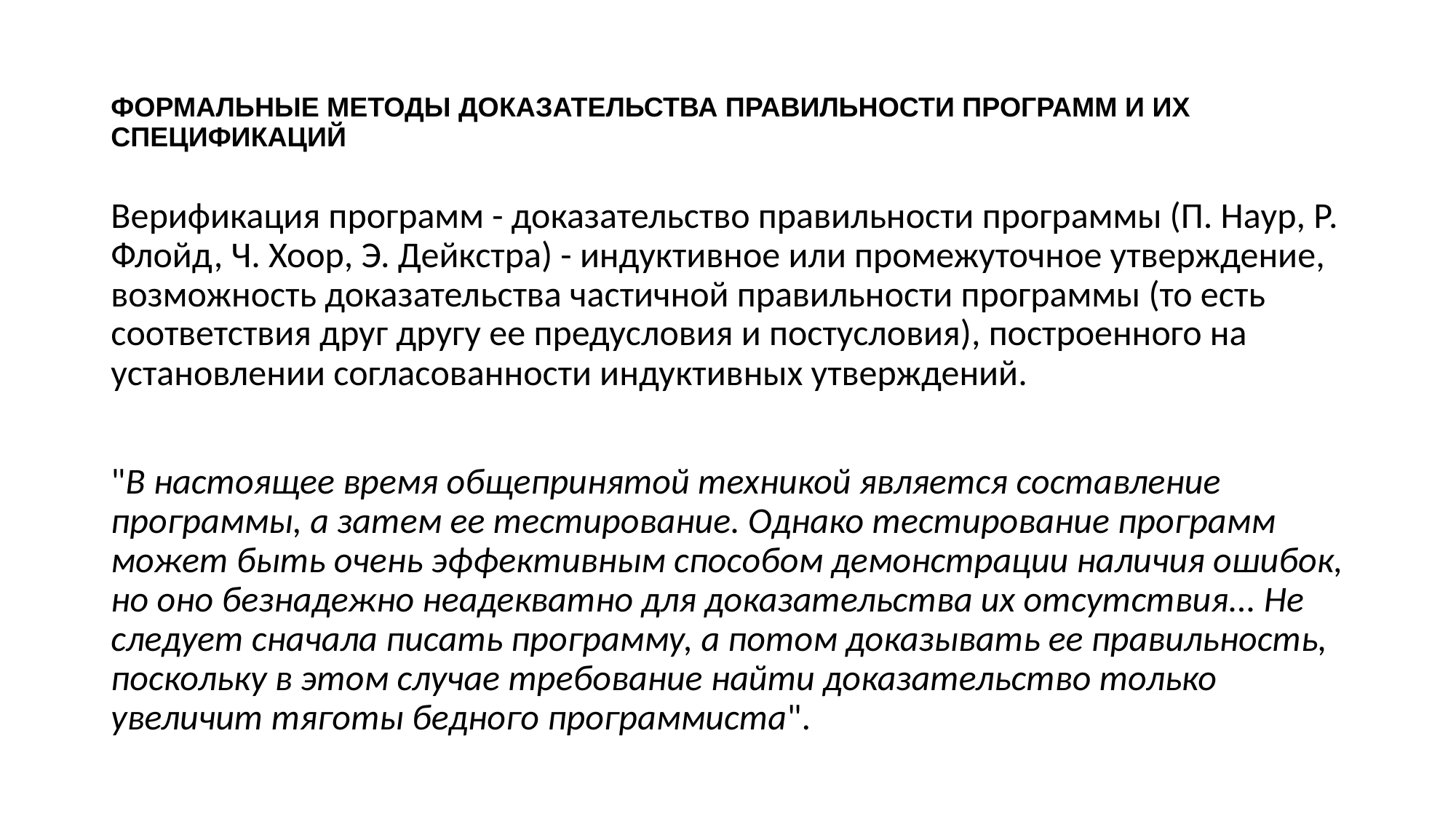

# ФОРМАЛЬНЫЕ МЕТОДЫ ДОКАЗАТЕЛЬСТВА ПРАВИЛЬНОСТИ ПРОГРАММ И ИХ СПЕЦИФИКАЦИЙ
Верификация программ - доказательство правильности программы (П. Наур, Р. Флойд, Ч. Хоор, Э. Дейкстра) - индуктивное или промежуточное утверждение, возможность доказательства частичной правильности программы (то есть соответствия друг другу ее предусловия и постусловия), построенного на установлении согласованности индуктивных утверждений.

"В настоящее время общепринятой техникой является составление программы, а затем ее тестирование. Однако тестирование программ может быть очень эффективным способом демонстрации наличия ошибок, но оно безнадежно неадекватно для доказательства их отсутствия... Не следует сначала писать программу, а потом доказывать ее правильность, поскольку в этом случае требование найти доказательство только увеличит тяготы бедного программиста".